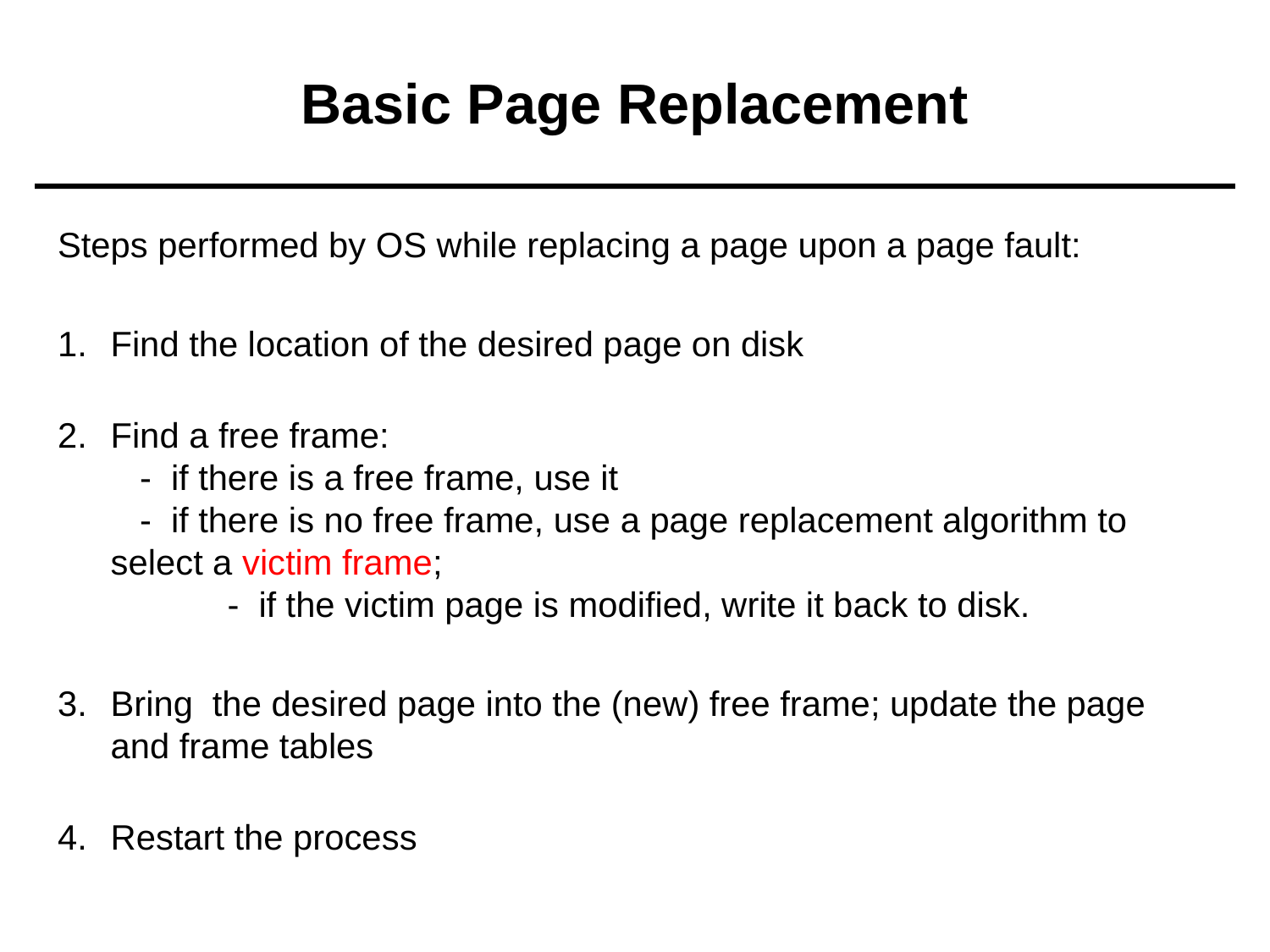

# Basic Page Replacement
Steps performed by OS while replacing a page upon a page fault:

Find the location of the desired page on disk
Find a free frame:
   -  if there is a free frame, use it
   -  if there is no free frame, use a page replacement algorithm to select a victim frame;
            -  if the victim page is modified, write it back to disk.

Bring  the desired page into the (new) free frame; update the page and frame tables
Restart the process

24